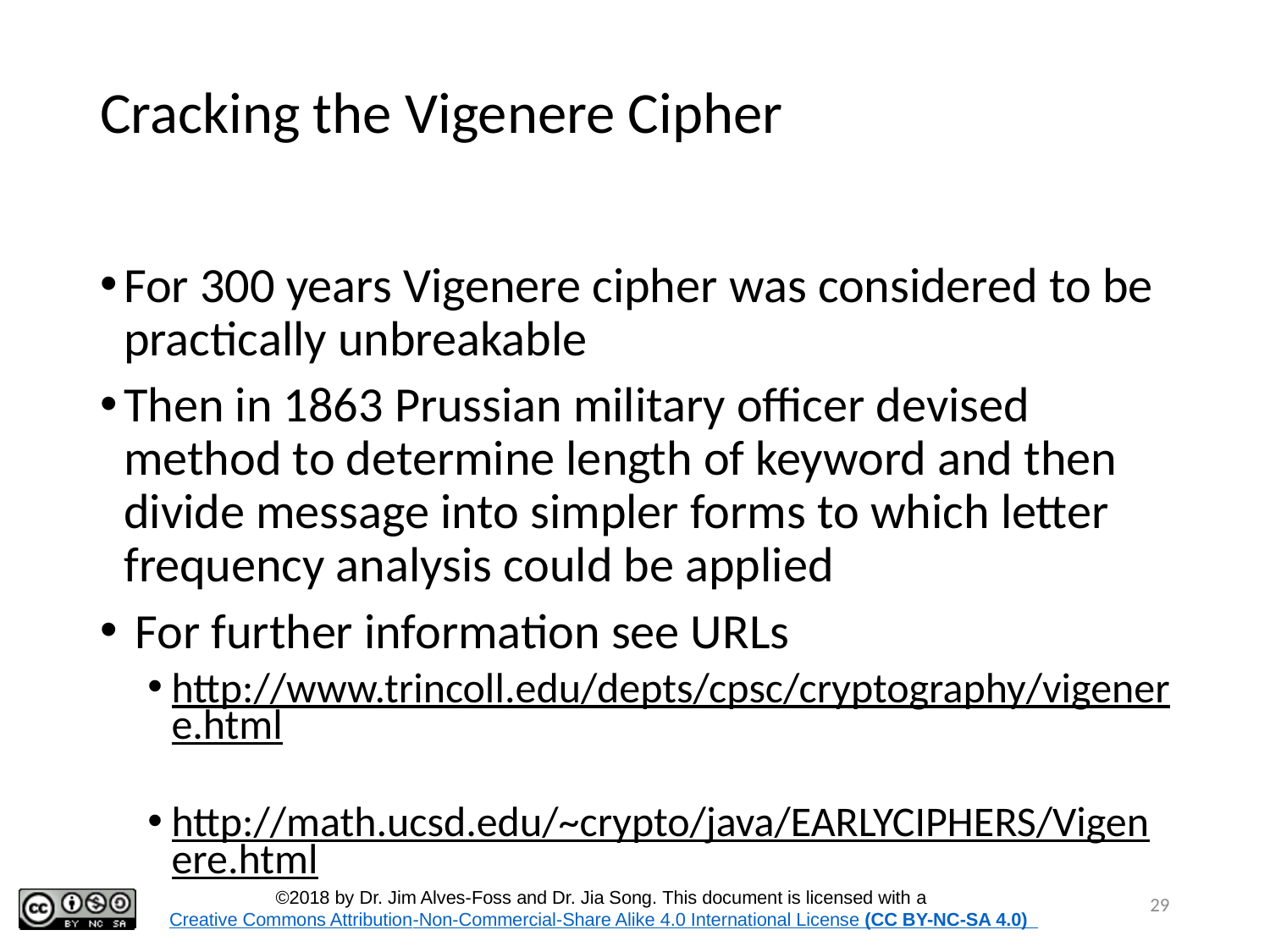

# Cracking the Vigenere Cipher
For 300 years Vigenere cipher was considered to be practically unbreakable
Then in 1863 Prussian military officer devised method to determine length of keyword and then divide message into simpler forms to which letter frequency analysis could be applied
 For further information see URLs
http://www.trincoll.edu/depts/cpsc/cryptography/vigenere.html
http://math.ucsd.edu/~crypto/java/EARLYCIPHERS/Vigenere.html

29